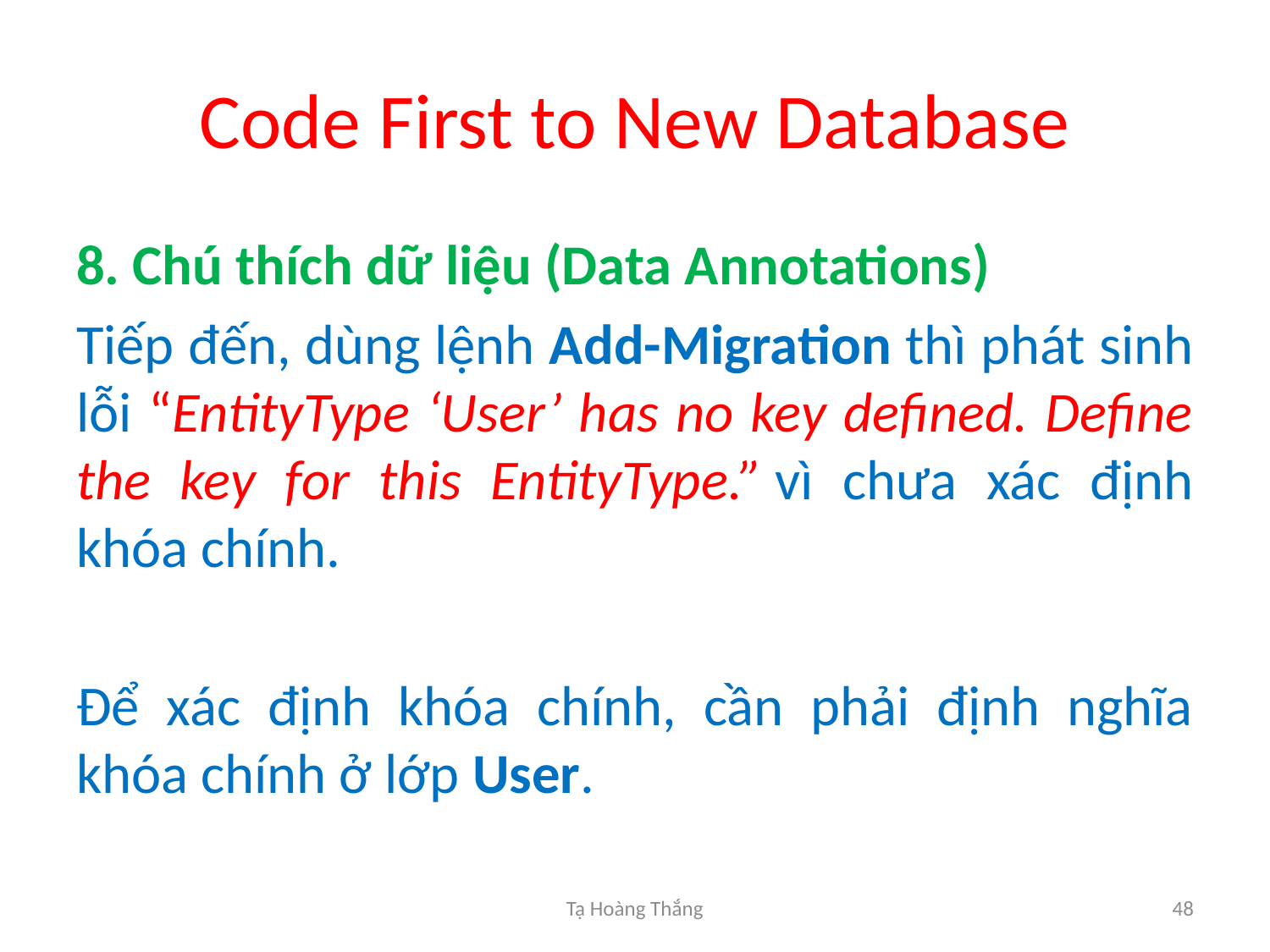

# Code First to New Database
8. Chú thích dữ liệu (Data Annotations)
Tiếp đến, dùng lệnh Add-Migration thì phát sinh lỗi “EntityType ‘User’ has no key defined. Define the key for this EntityType.” vì chưa xác định khóa chính.

Để xác định khóa chính, cần phải định nghĩa khóa chính ở lớp User.

Tạ Hoàng Thắng
48